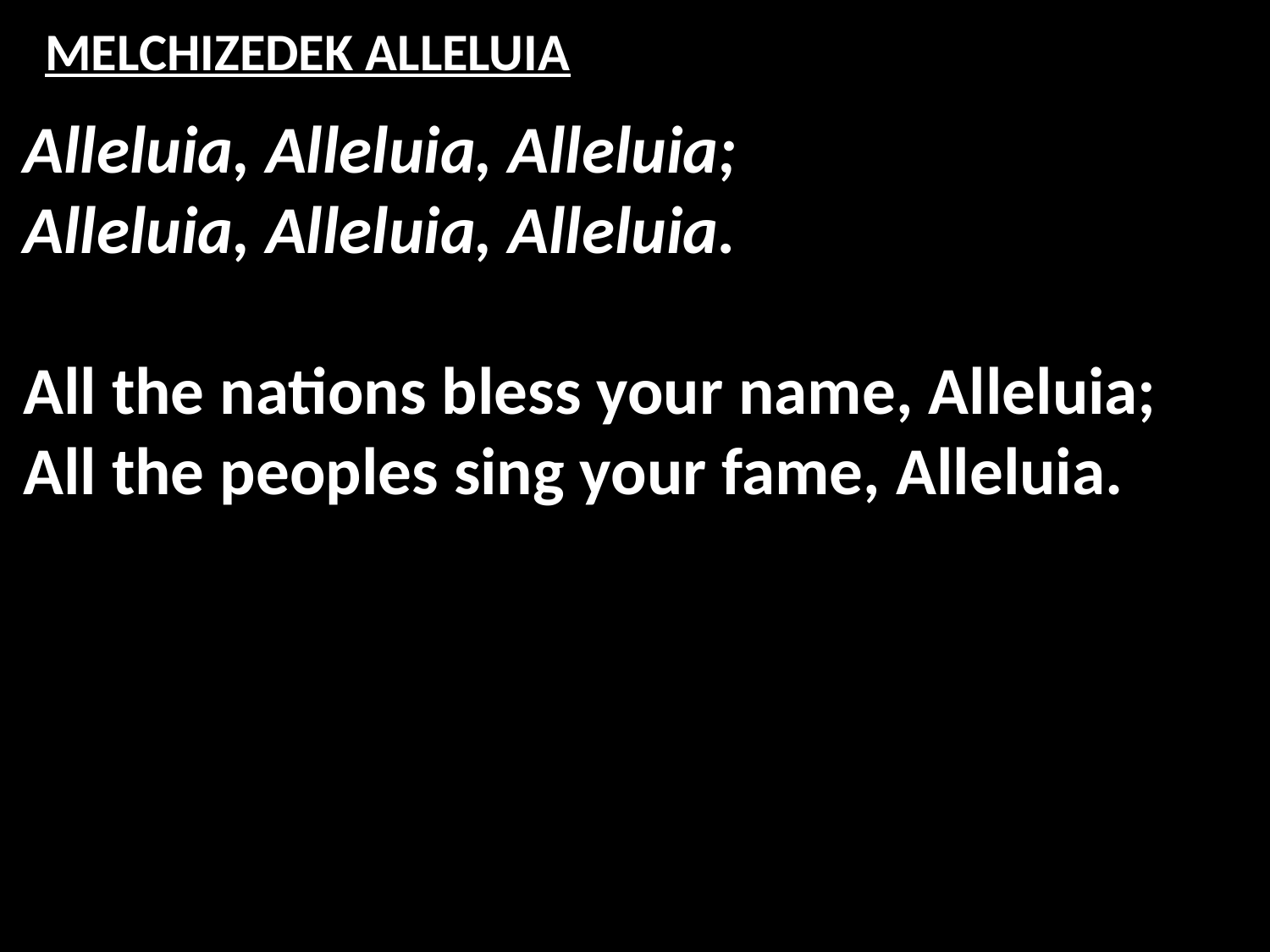

# MELCHIZEDEK ALLELUIA
Alleluia, Alleluia, Alleluia;
Alleluia, Alleluia, Alleluia.

All the nations bless your name, Alleluia;
All the peoples sing your fame, Alleluia.